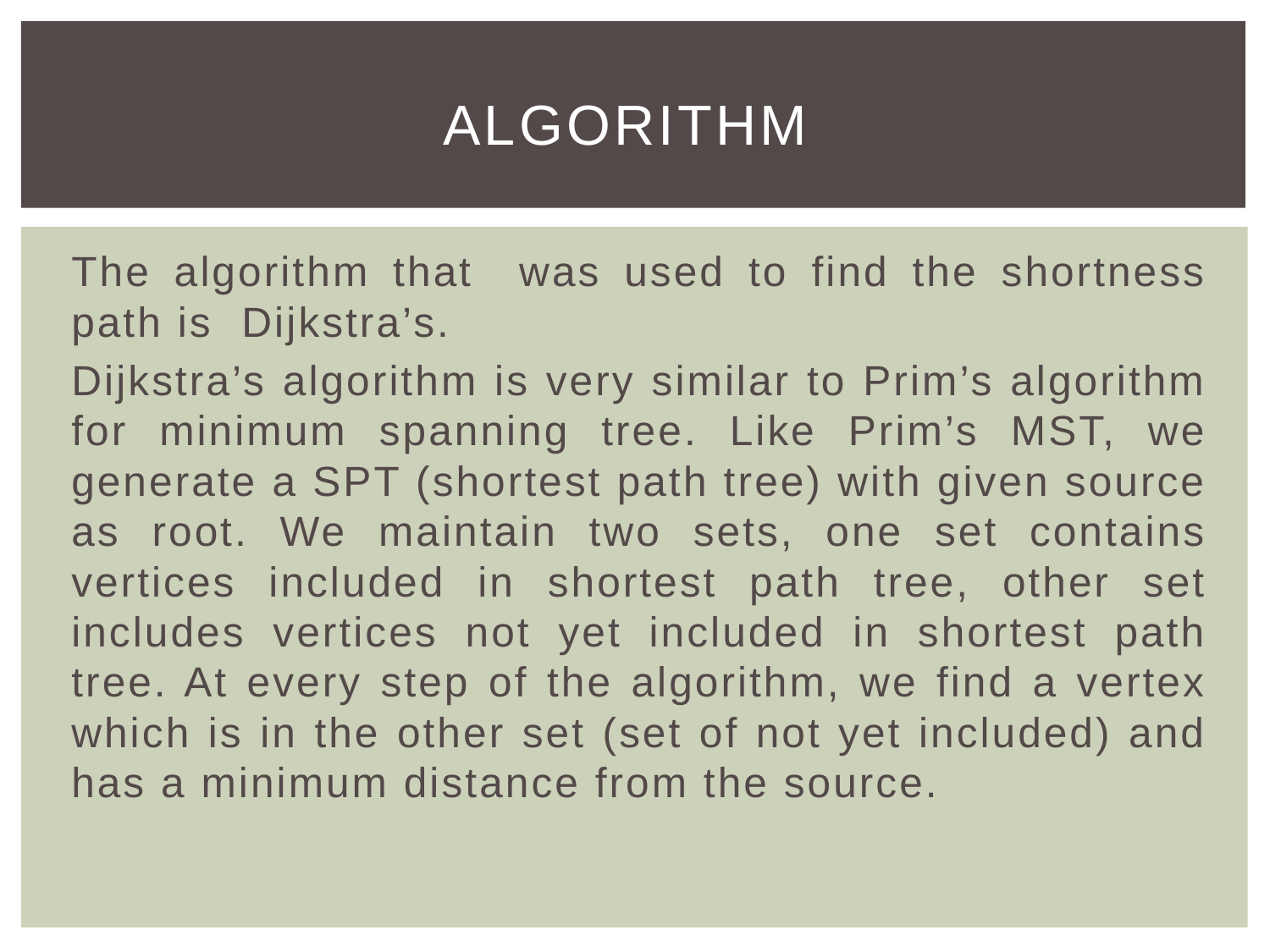

# Algorithm
The algorithm that  was used to find the shortness path is  Dijkstra’s.
Dijkstra’s algorithm is very similar to Prim’s algorithm for minimum spanning tree. Like Prim’s MST, we generate a SPT (shortest path tree) with given source as root. We maintain two sets, one set contains vertices included in shortest path tree, other set includes vertices not yet included in shortest path tree. At every step of the algorithm, we find a vertex which is in the other set (set of not yet included) and has a minimum distance from the source.